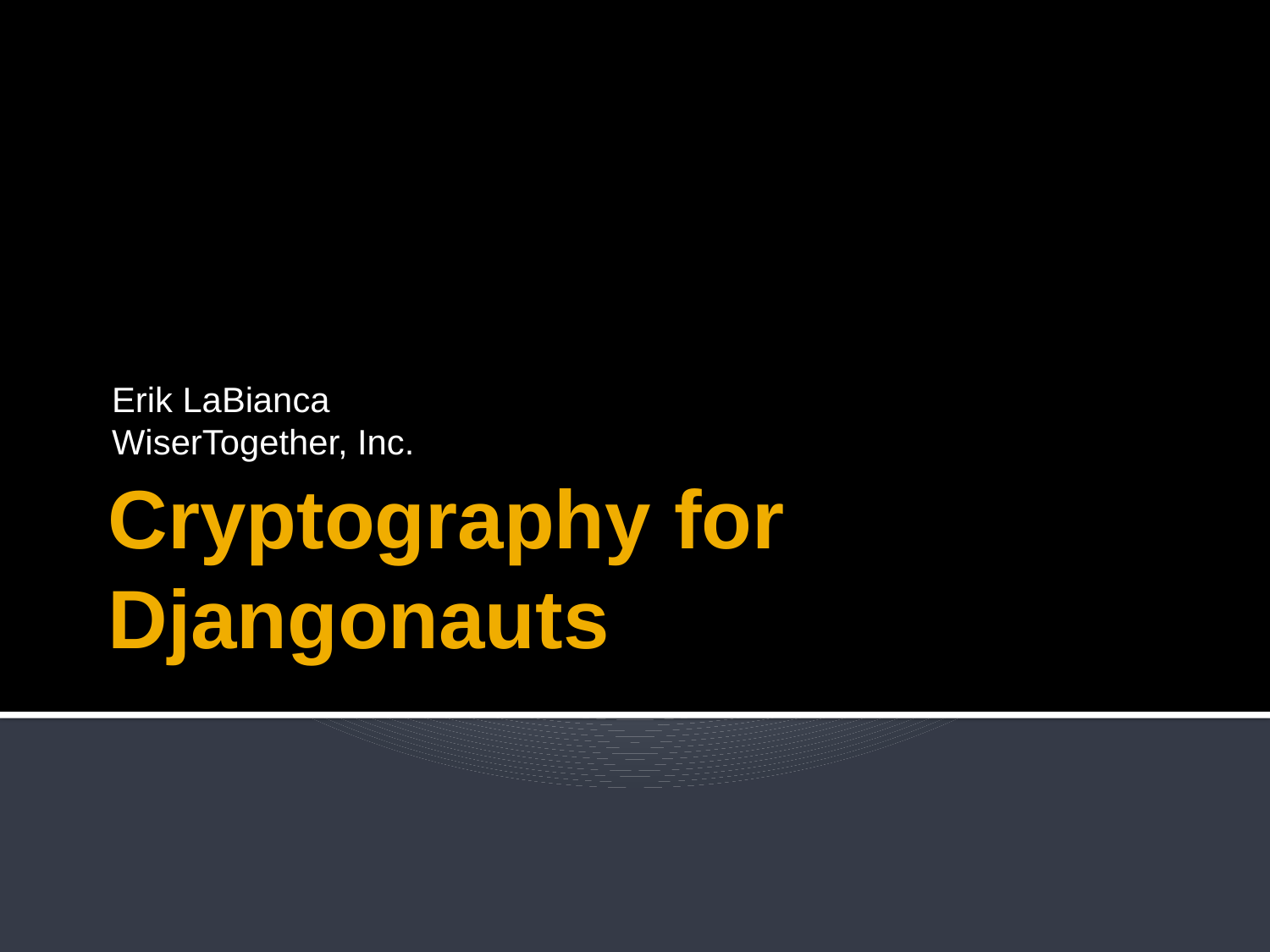

Erik LaBianca
WiserTogether, Inc.
# Cryptography for Djangonauts